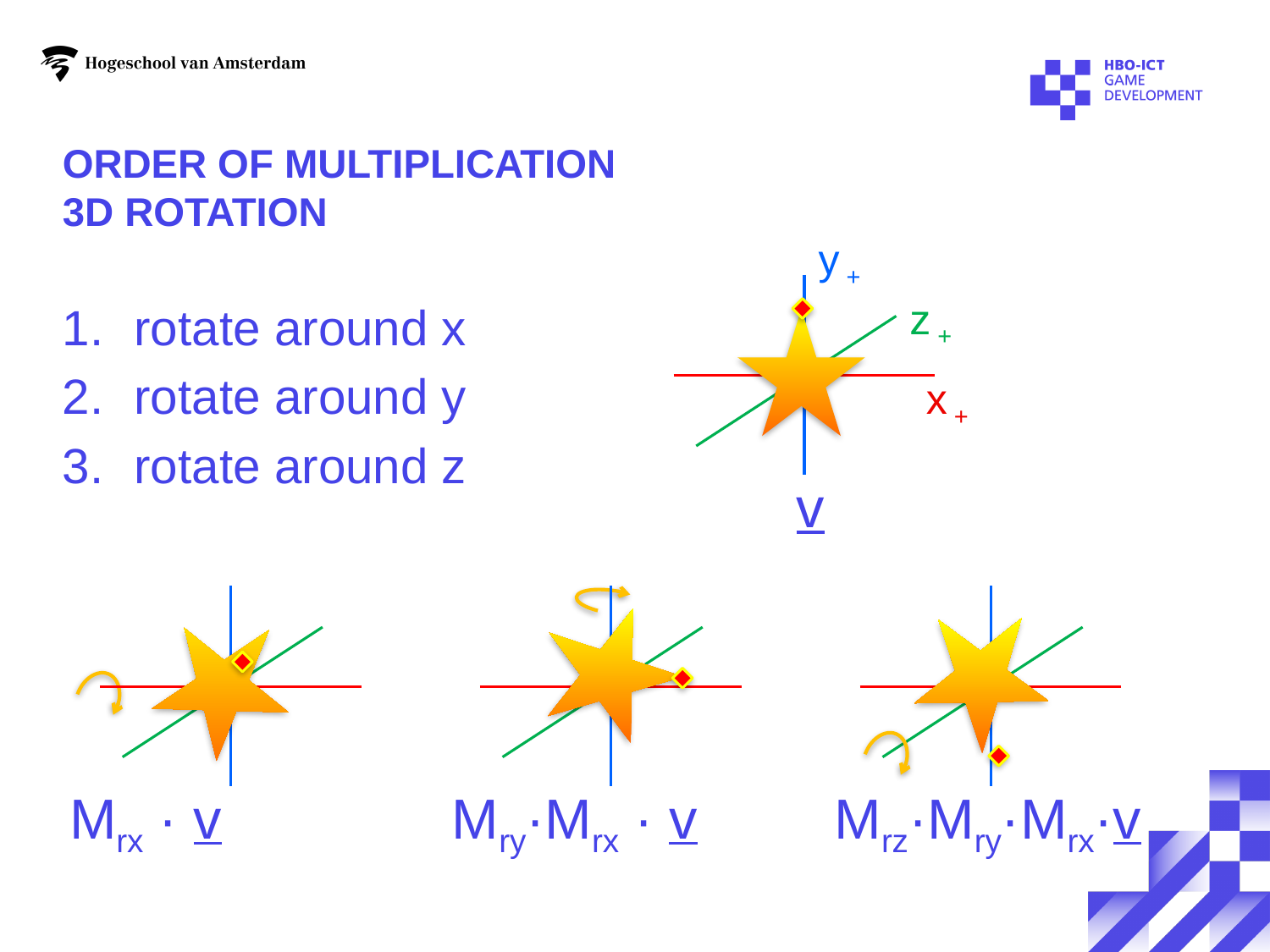

# Order of multiplication 3D rotation
y +
z +
rotate around x
rotate around y
rotate around z

x +
v

Mrx · v
Mry·Mrx · v
Mrz·Mry·Mrx·v